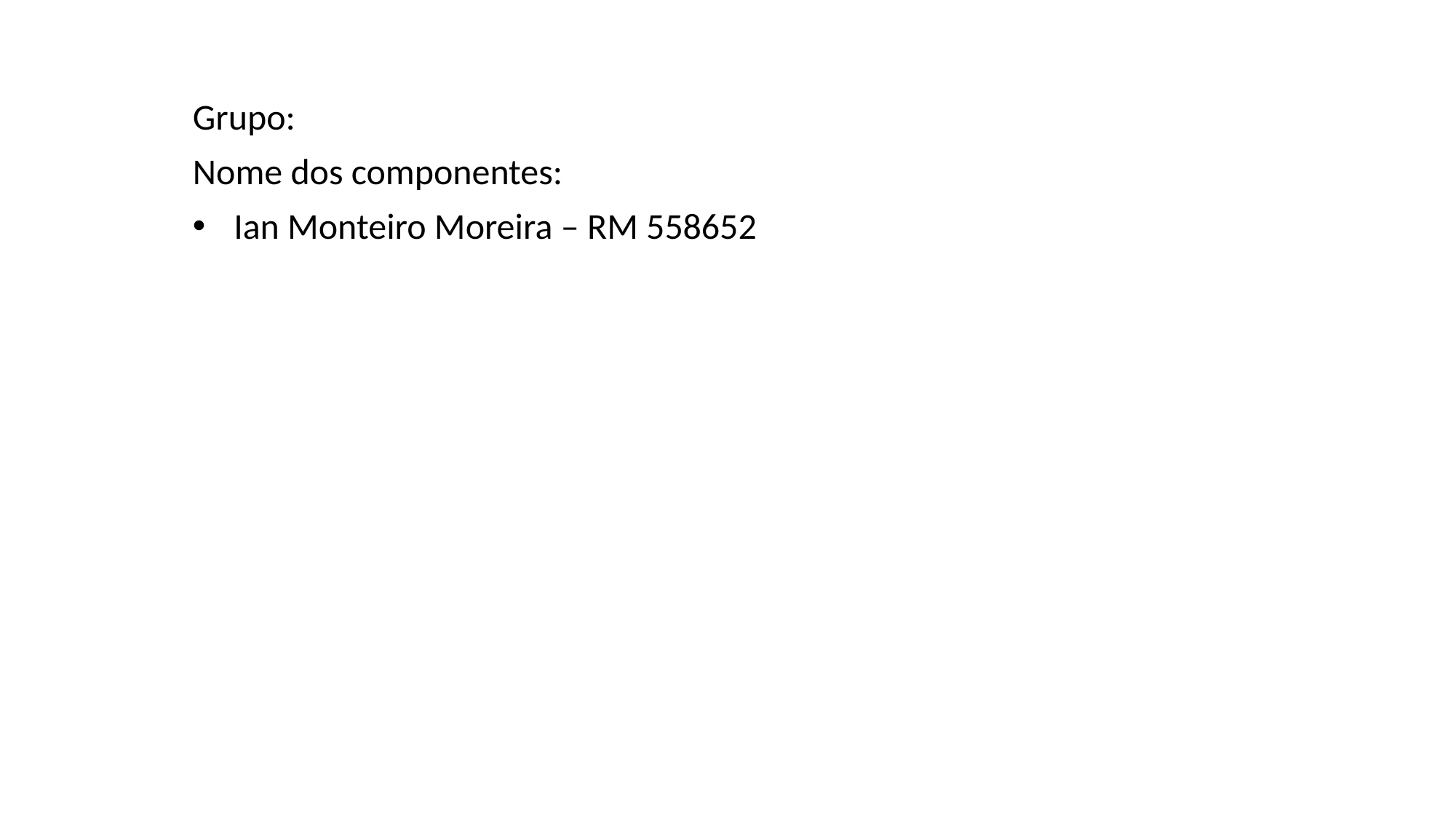

Grupo:
Nome dos componentes:
Ian Monteiro Moreira – RM 558652